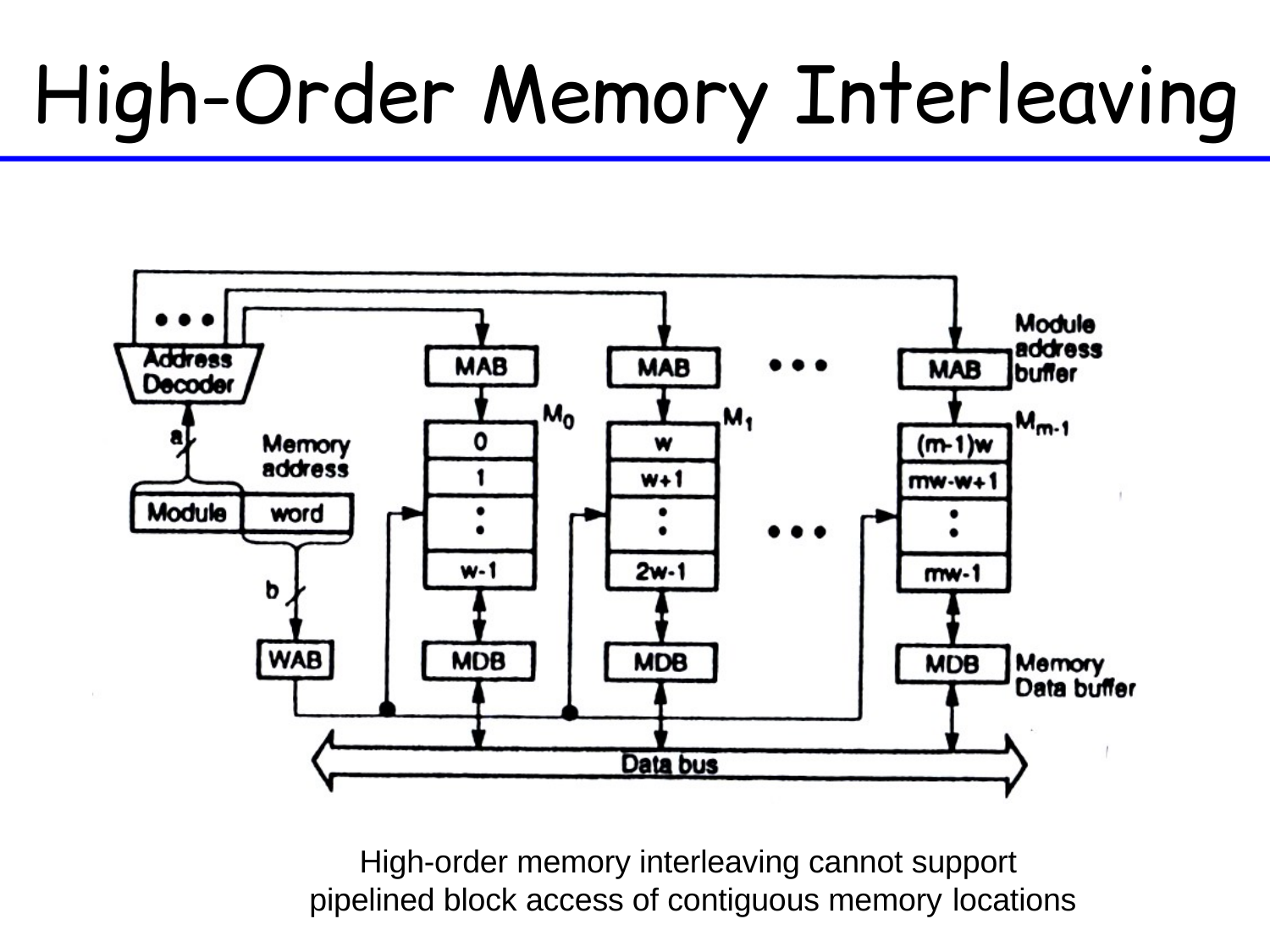

# High-Order Memory Interleaving

High-order memory interleaving cannot support  pipelined block access of contiguous memory locations